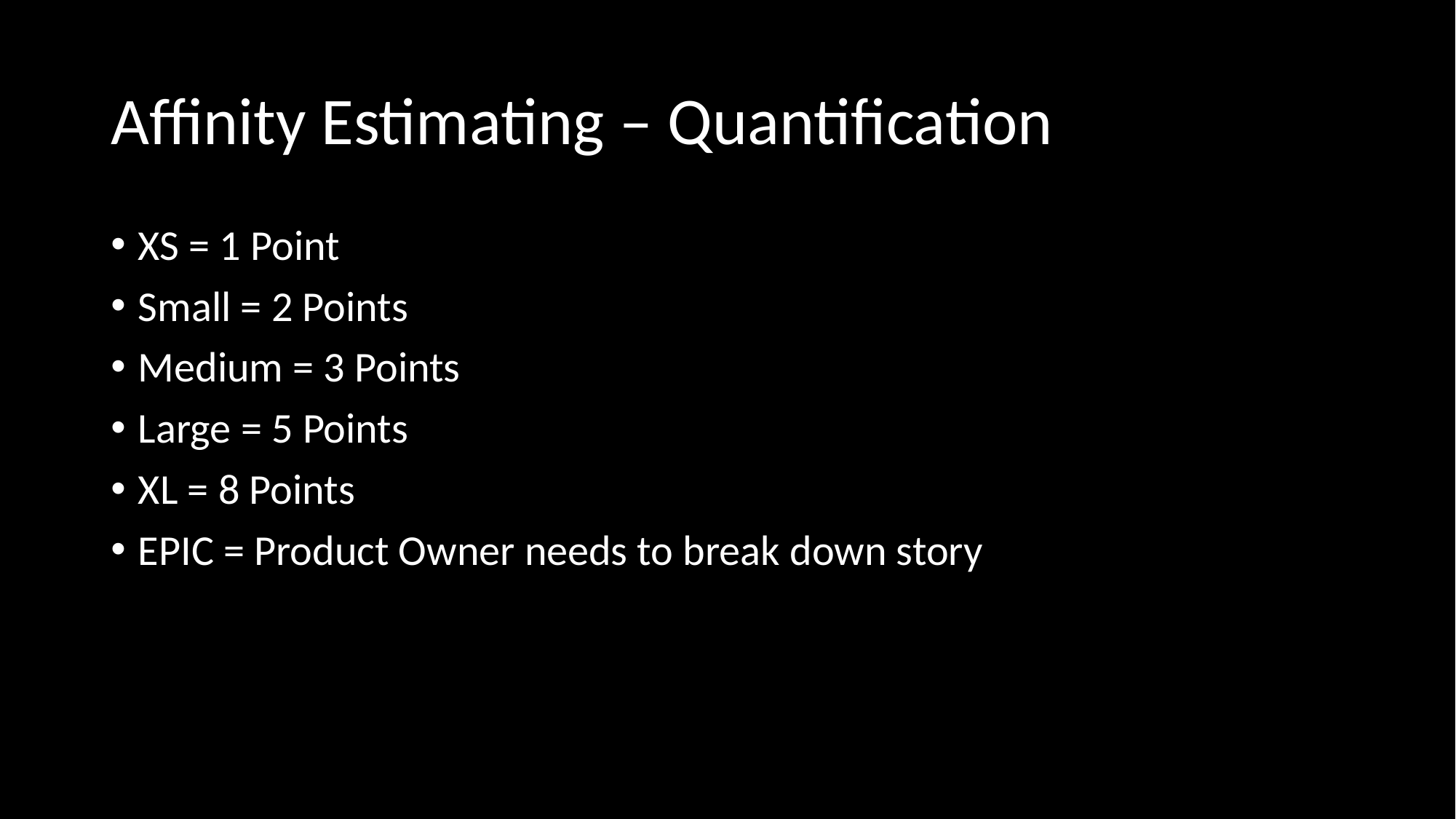

# Affinity Estimating – Quantification
XS = 1 Point
Small = 2 Points
Medium = 3 Points
Large = 5 Points
XL = 8 Points
EPIC = Product Owner needs to break down story